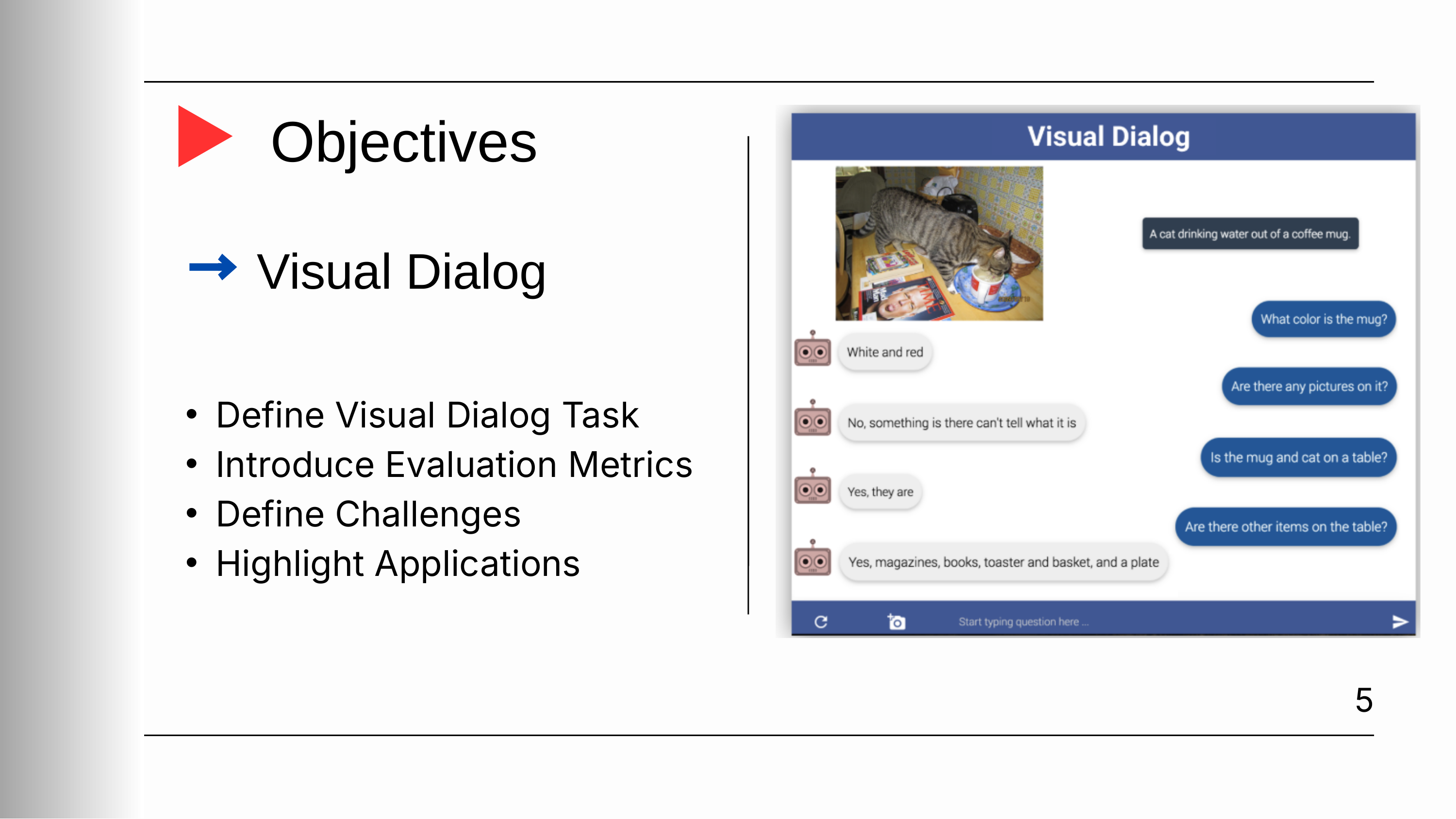

Objectives

Visual Dialog

Define Visual Dialog Task
Introduce Evaluation Metrics
Define Challenges
Highlight Applications
5